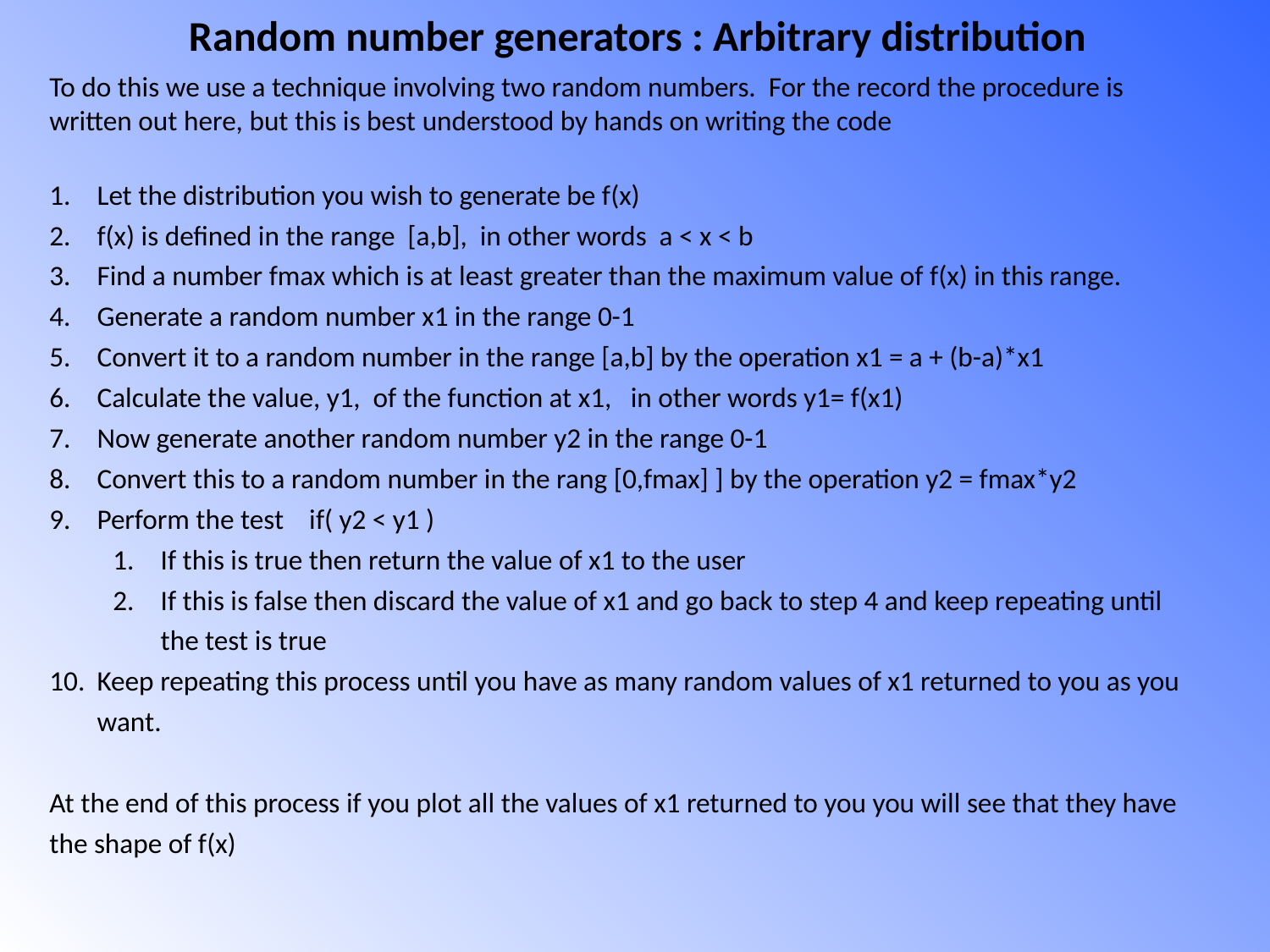

Random number generators : Arbitrary distribution
To do this we use a technique involving two random numbers.  For the record the procedure is written out here, but this is best understood by hands on writing the code

Let the distribution you wish to generate be f(x)
f(x) is defined in the range  [a,b],  in other words  a < x < b
Find a number fmax which is at least greater than the maximum value of f(x) in this range.
Generate a random number x1 in the range 0-1
Convert it to a random number in the range [a,b] by the operation x1 = a + (b-a)*x1
Calculate the value, y1,  of the function at x1,   in other words y1= f(x1)
Now generate another random number y2 in the range 0-1
Convert this to a random number in the rang [0,fmax] ] by the operation y2 = fmax*y2
Perform the test    if( y2 < y1 )
If this is true then return the value of x1 to the user
If this is false then discard the value of x1 and go back to step 4 and keep repeating until the test is true
Keep repeating this process until you have as many random values of x1 returned to you as you want.

At the end of this process if you plot all the values of x1 returned to you you will see that they have the shape of f(x)